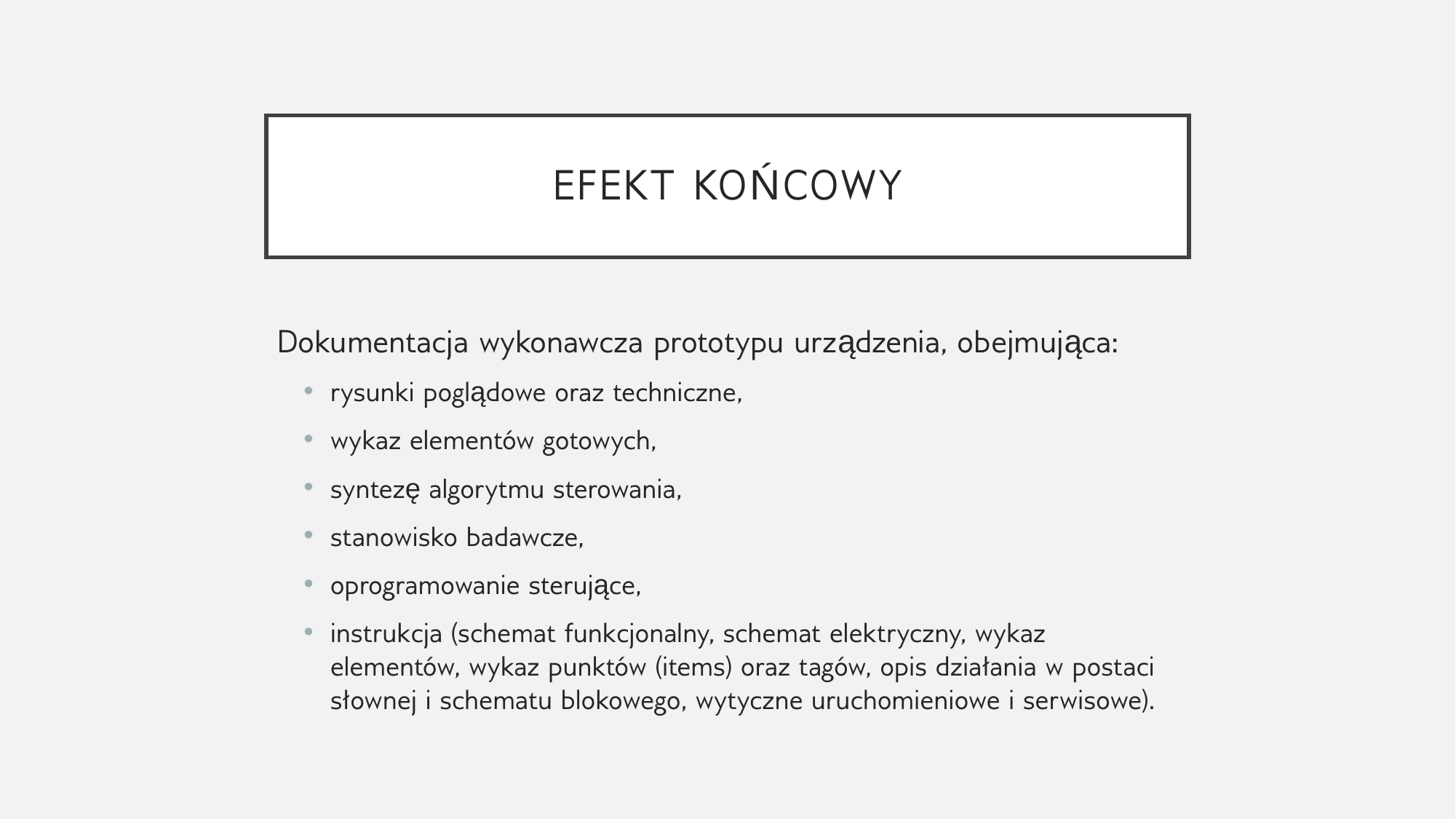

# Efekt końcowy
Dokumentacja wykonawcza prototypu urządzenia, obejmująca:
rysunki poglądowe oraz techniczne,
wykaz elementów gotowych,
syntezę algorytmu sterowania,
stanowisko badawcze,
oprogramowanie sterujące,
instrukcja (schemat funkcjonalny, schemat elektryczny, wykaz elementów, wykaz punktów (items) oraz tagów, opis działania w postaci słownej i schematu blokowego, wytyczne uruchomieniowe i serwisowe).